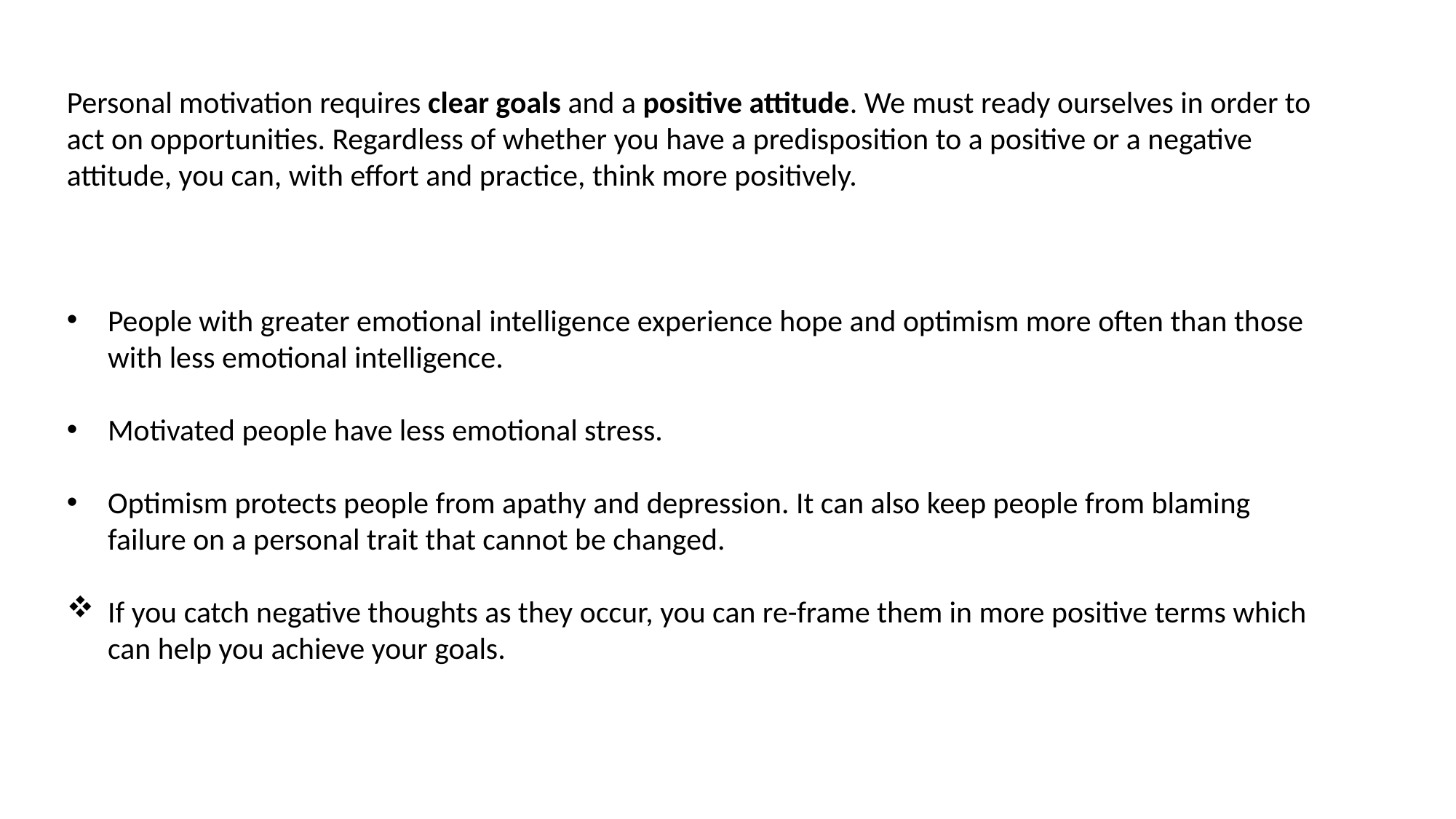

Personal motivation requires clear goals and a positive attitude. We must ready ourselves in order to act on opportunities. Regardless of whether you have a predisposition to a positive or a negative attitude, you can, with effort and practice, think more positively.

People with greater emotional intelligence experience hope and optimism more often than those with less emotional intelligence.

Motivated people have less emotional stress.

Optimism protects people from apathy and depression. It can also keep people from blaming failure on a personal trait that cannot be changed.

If you catch negative thoughts as they occur, you can re-frame them in more positive terms which can help you achieve your goals.